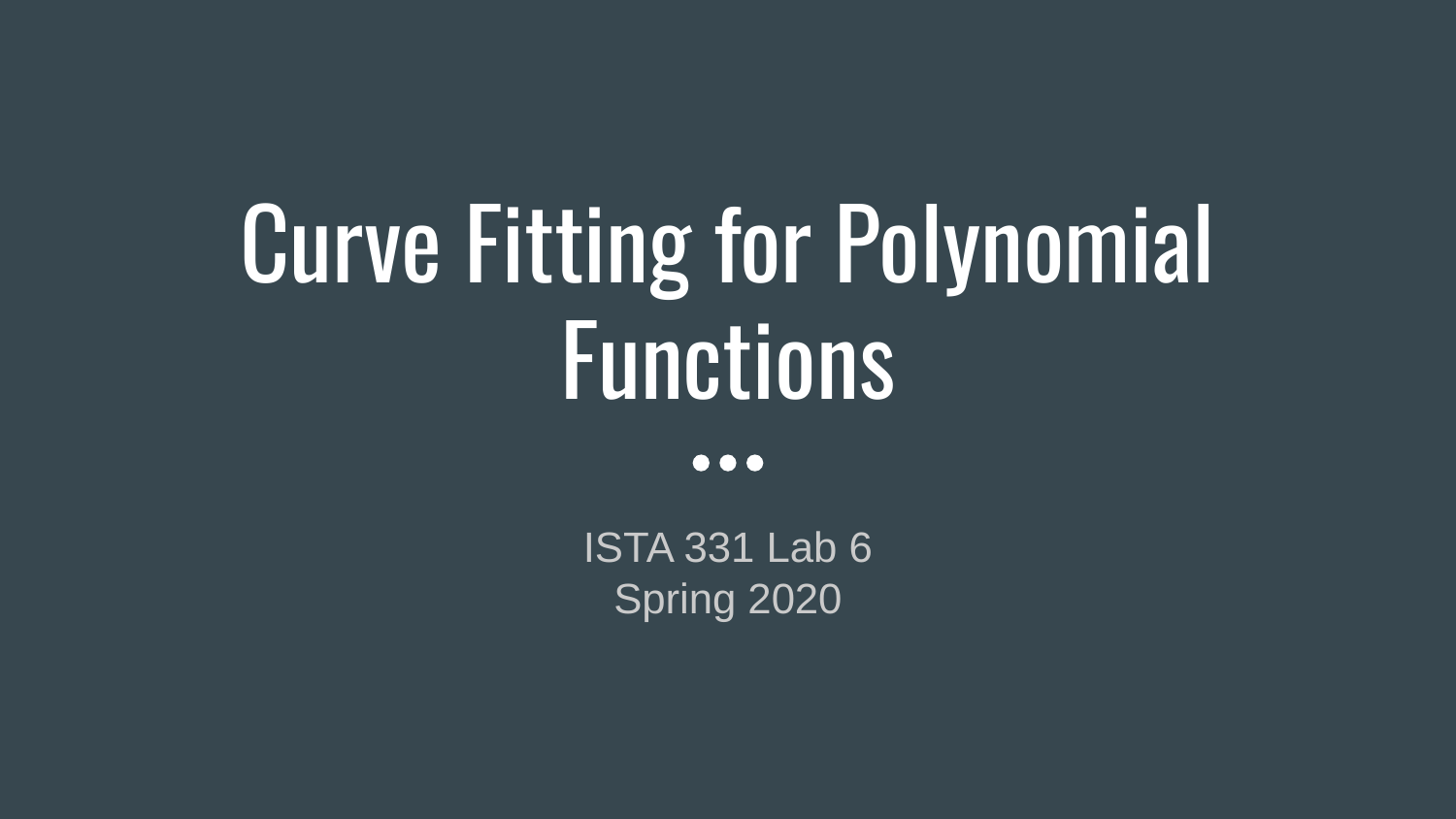

# Curve Fitting for Polynomial Functions
ISTA 331 Lab 6
Spring 2020